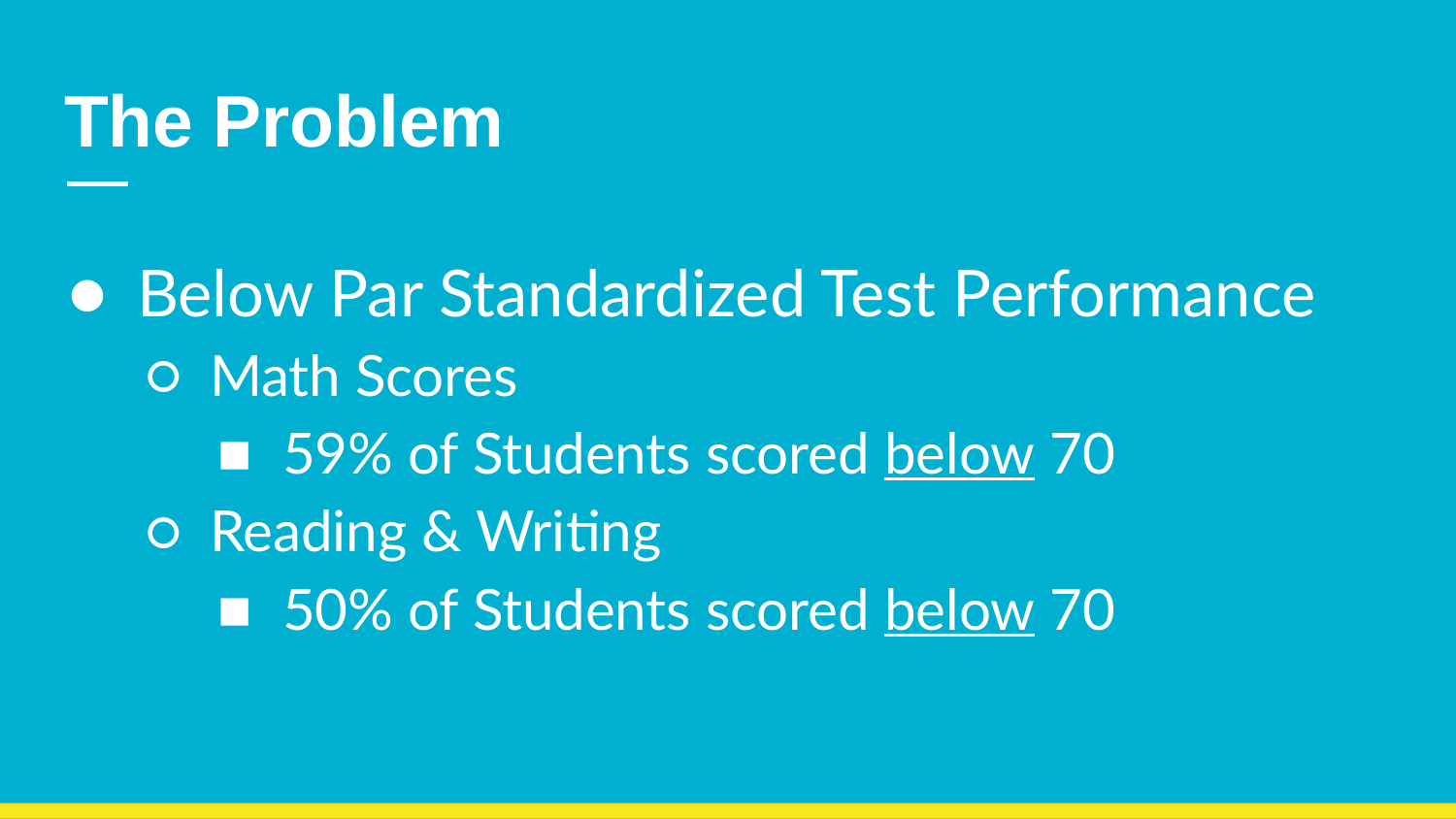

# The Problem
Below Par Standardized Test Performance
Math Scores
59% of Students scored below 70
Reading & Writing
50% of Students scored below 70